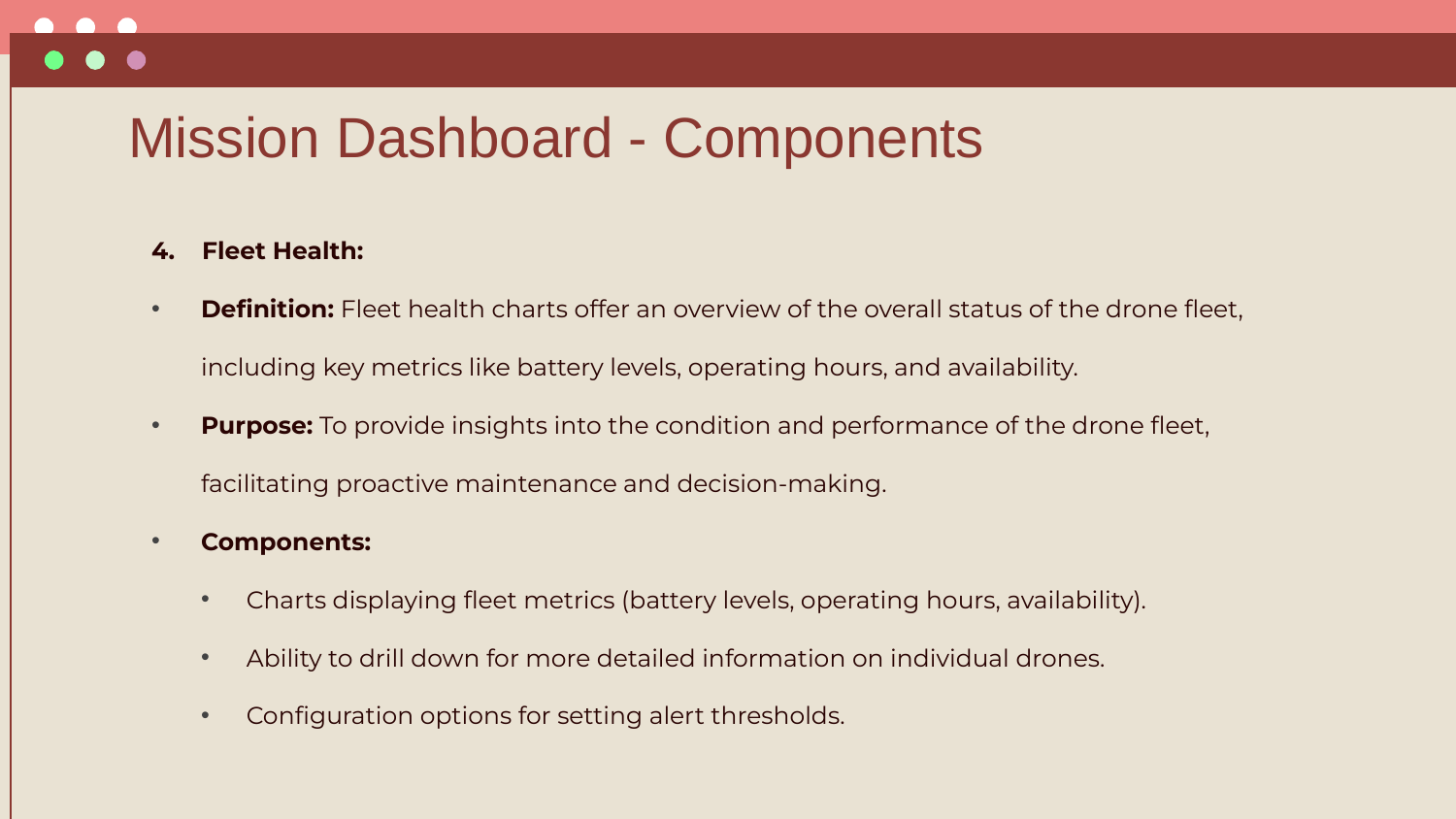

# Mission Dashboard - Components
4.    Fleet Health:
Definition: Fleet health charts offer an overview of the overall status of the drone fleet, including key metrics like battery levels, operating hours, and availability.
Purpose: To provide insights into the condition and performance of the drone fleet, facilitating proactive maintenance and decision-making.
Components:
Charts displaying fleet metrics (battery levels, operating hours, availability).
Ability to drill down for more detailed information on individual drones.
Configuration options for setting alert thresholds.